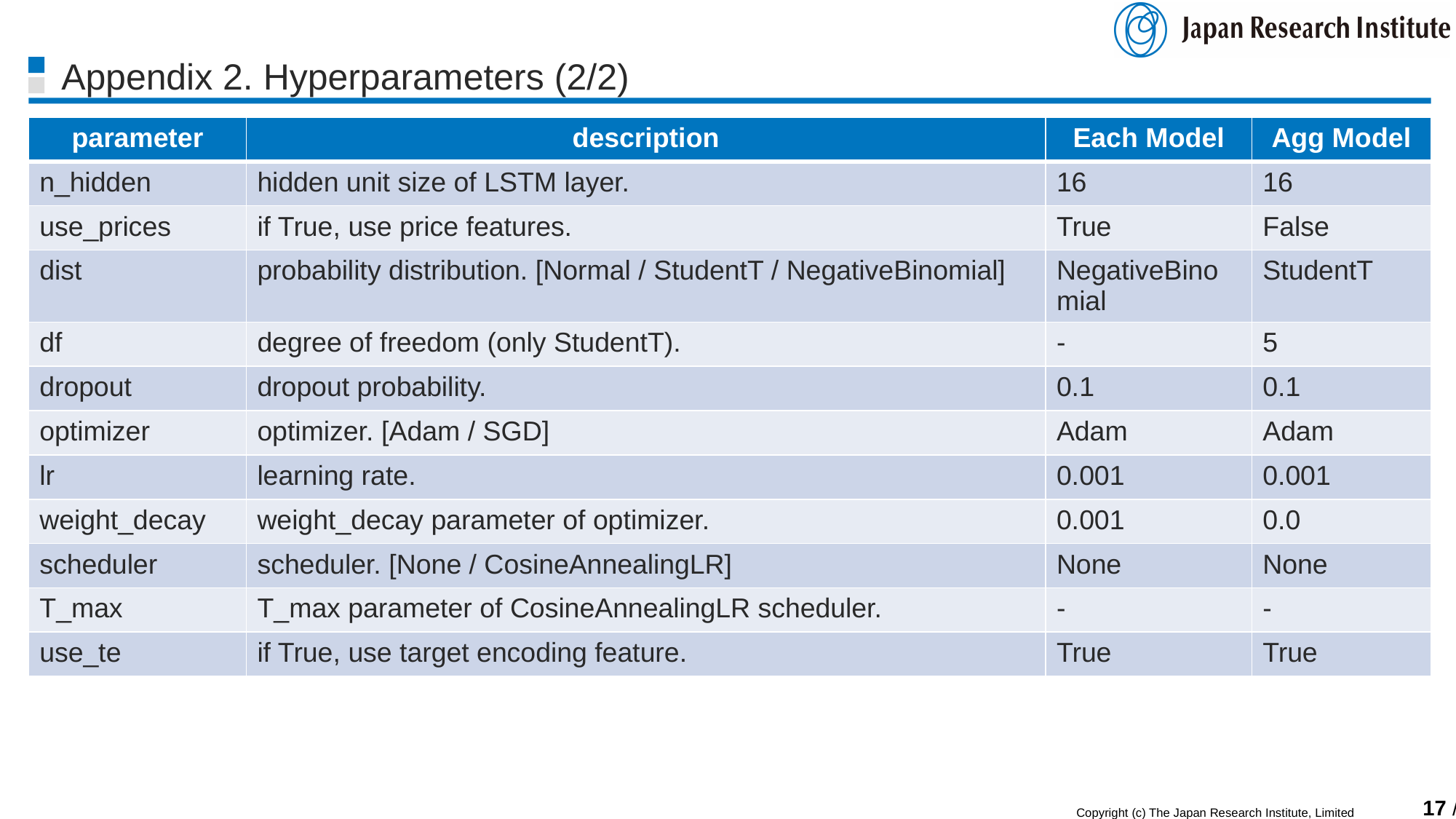

# Appendix 2. Hyperparameters (2/2)
| parameter | description | Each Model | Agg Model |
| --- | --- | --- | --- |
| n\_hidden | hidden unit size of LSTM layer. | 16 | 16 |
| use\_prices | if True, use price features. | True | False |
| dist | probability distribution. [Normal / StudentT / NegativeBinomial] | NegativeBinomial | StudentT |
| df | degree of freedom (only StudentT). | - | 5 |
| dropout | dropout probability. | 0.1 | 0.1 |
| optimizer | optimizer. [Adam / SGD] | Adam | Adam |
| lr | learning rate. | 0.001 | 0.001 |
| weight\_decay | weight\_decay parameter of optimizer. | 0.001 | 0.0 |
| scheduler | scheduler. [None / CosineAnnealingLR] | None | None |
| T\_max | T\_max parameter of CosineAnnealingLR scheduler. | - | - |
| use\_te | if True, use target encoding feature. | True | True |